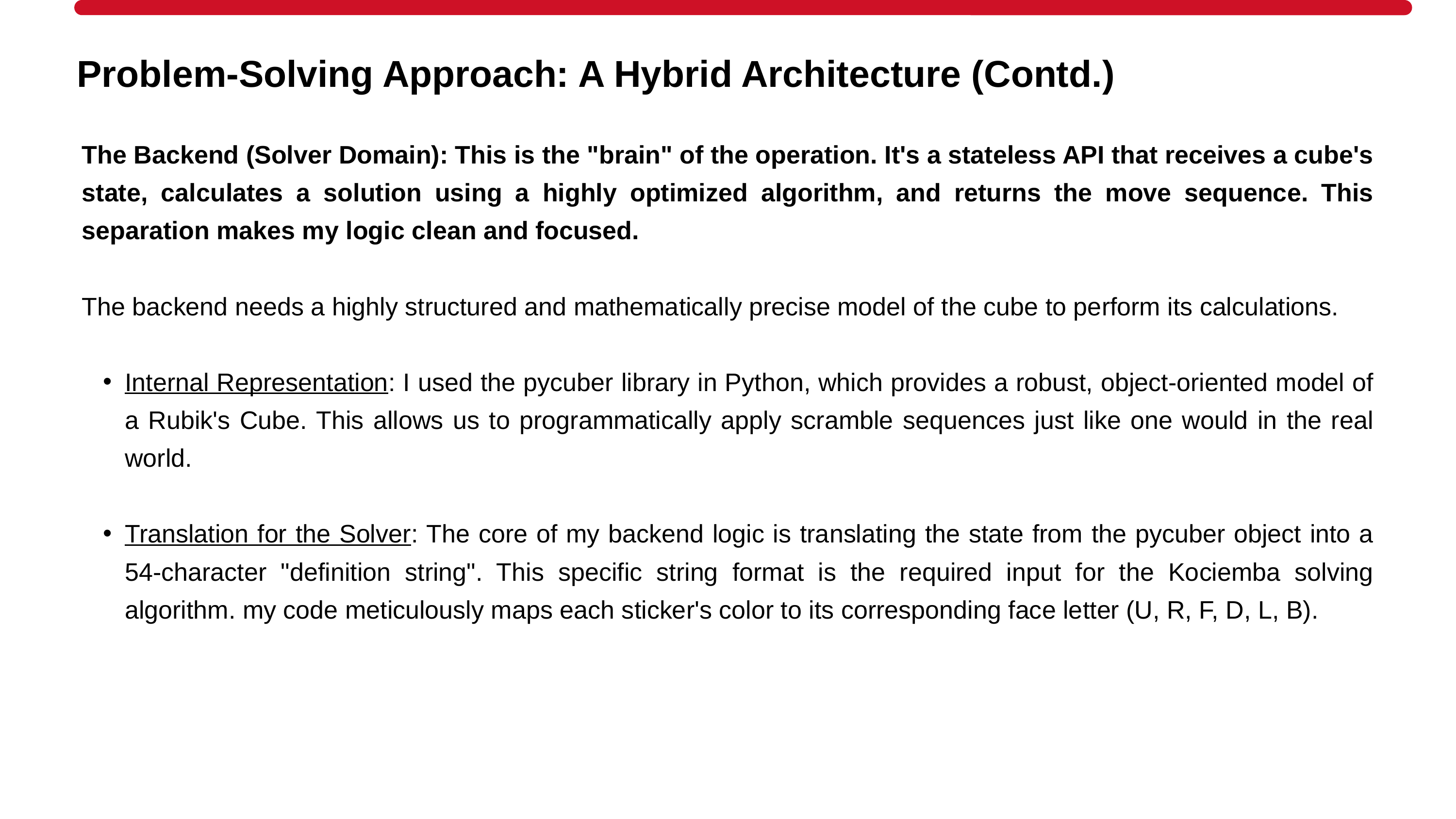

Problem-Solving Approach: A Hybrid Architecture (Contd.)
The Backend (Solver Domain): This is the "brain" of the operation. It's a stateless API that receives a cube's state, calculates a solution using a highly optimized algorithm, and returns the move sequence. This separation makes my logic clean and focused.

The backend needs a highly structured and mathematically precise model of the cube to perform its calculations.

Internal Representation: I used the pycuber library in Python, which provides a robust, object-oriented model of a Rubik's Cube. This allows us to programmatically apply scramble sequences just like one would in the real world.

Translation for the Solver: The core of my backend logic is translating the state from the pycuber object into a 54-character "definition string". This specific string format is the required input for the Kociemba solving algorithm. my code meticulously maps each sticker's color to its corresponding face letter (U, R, F, D, L, B).